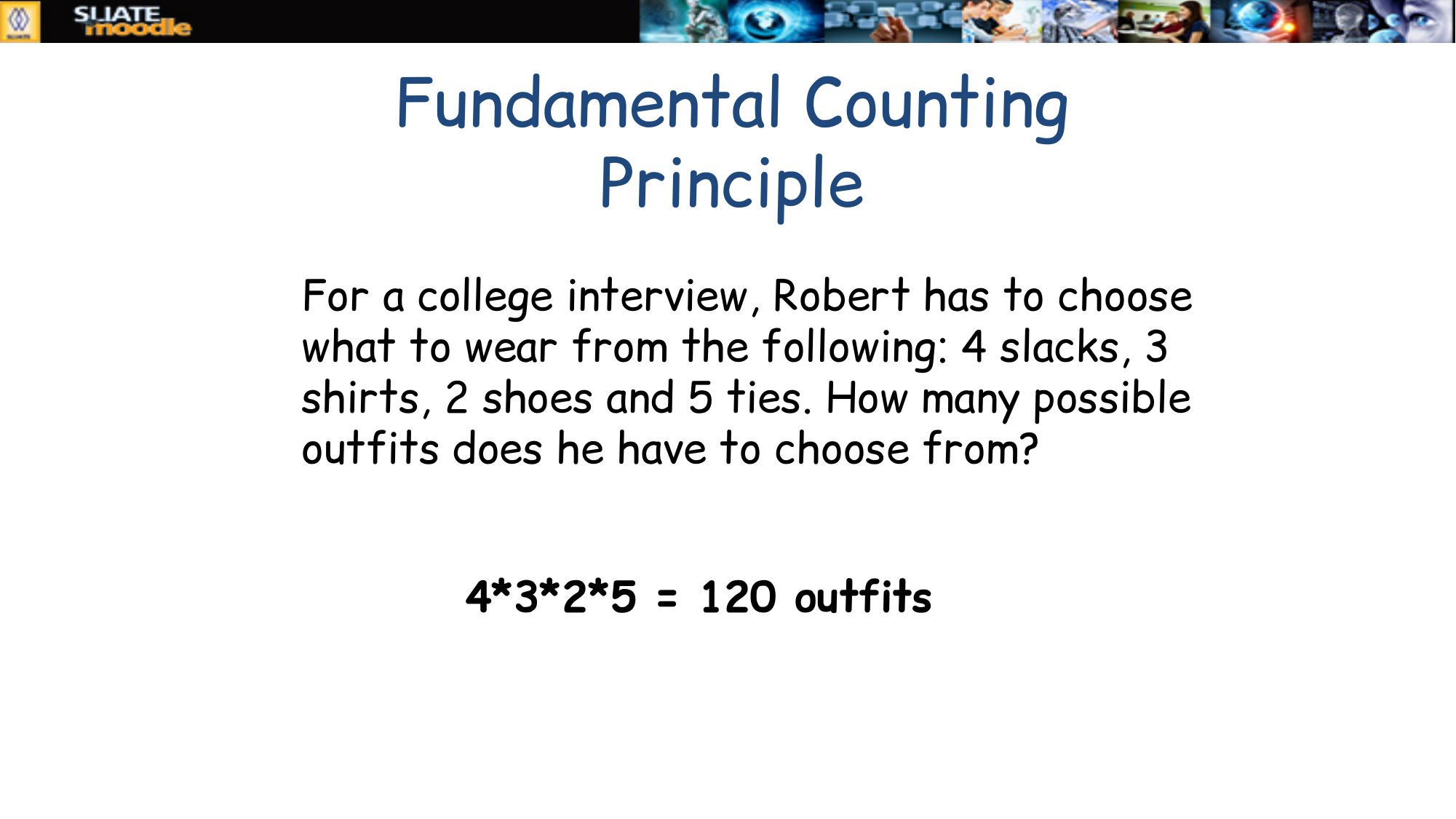

Fundamental Counting Principle
For a college interview, Robert has to choose what to wear from the following: 4 slacks, 3 shirts, 2 shoes and 5 ties. How many possible outfits does he have to choose from?
  4*3*2*5 = 120 outfits